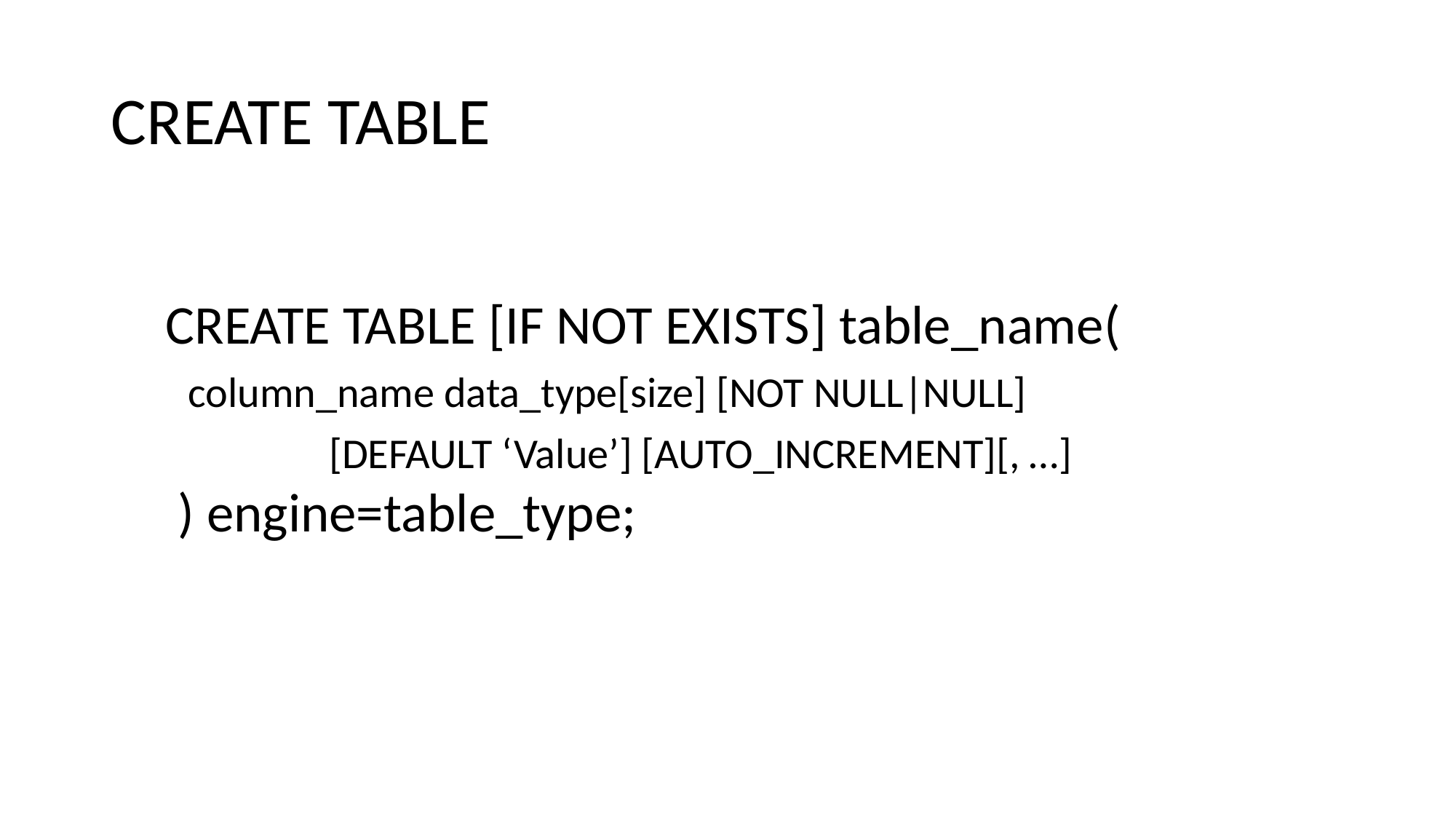

# CREATE TABLE

CREATE TABLE [IF NOT EXISTS] table_name(
        column_name data_type[size] [NOT NULL|NULL]
		[DEFAULT ‘Value’] [AUTO_INCREMENT][, …]
 ) engine=table_type;